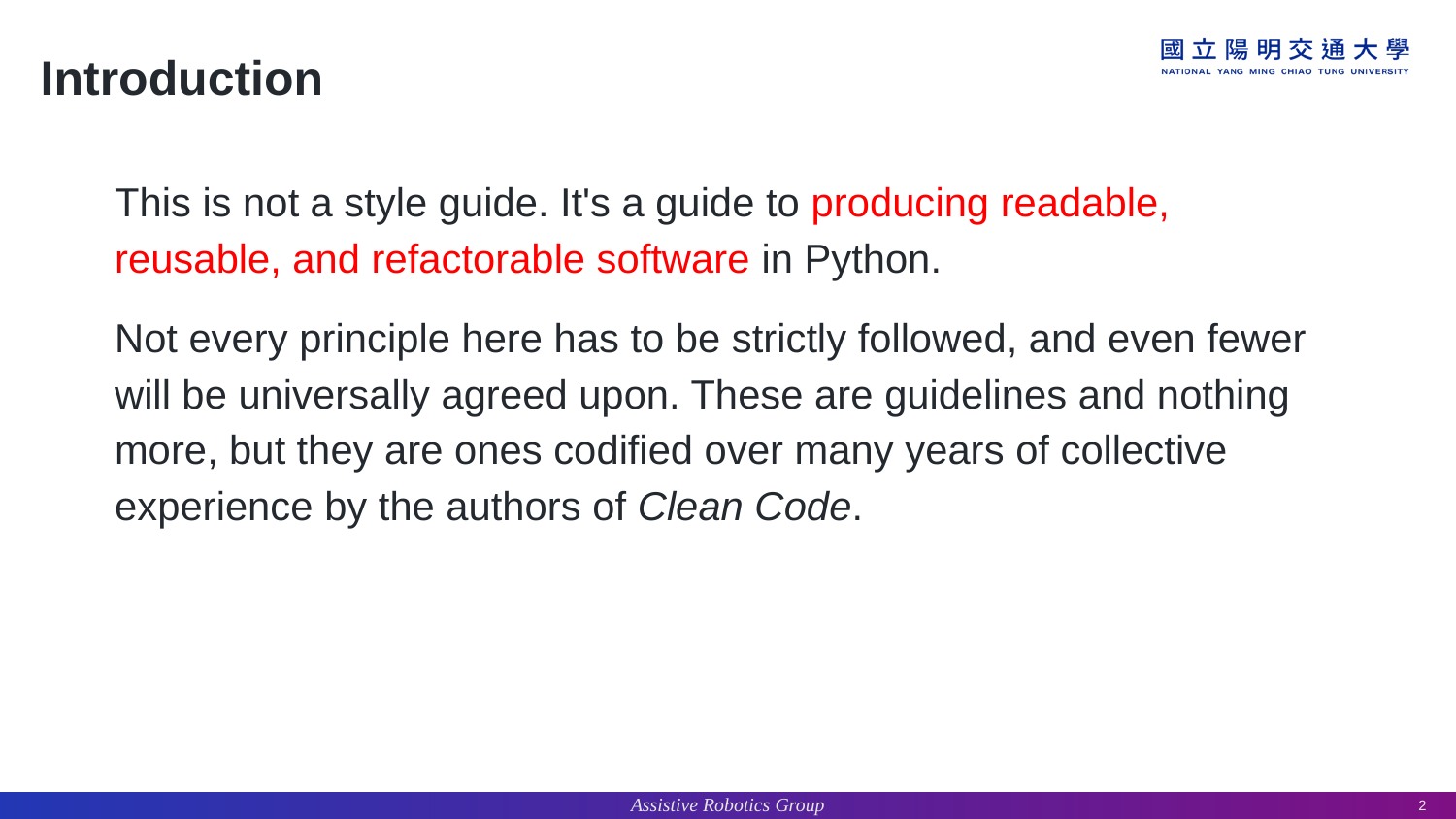

# Introduction
This is not a style guide. It's a guide to producing readable, reusable, and refactorable software in Python.
Not every principle here has to be strictly followed, and even fewer will be universally agreed upon. These are guidelines and nothing more, but they are ones codified over many years of collective experience by the authors of Clean Code.